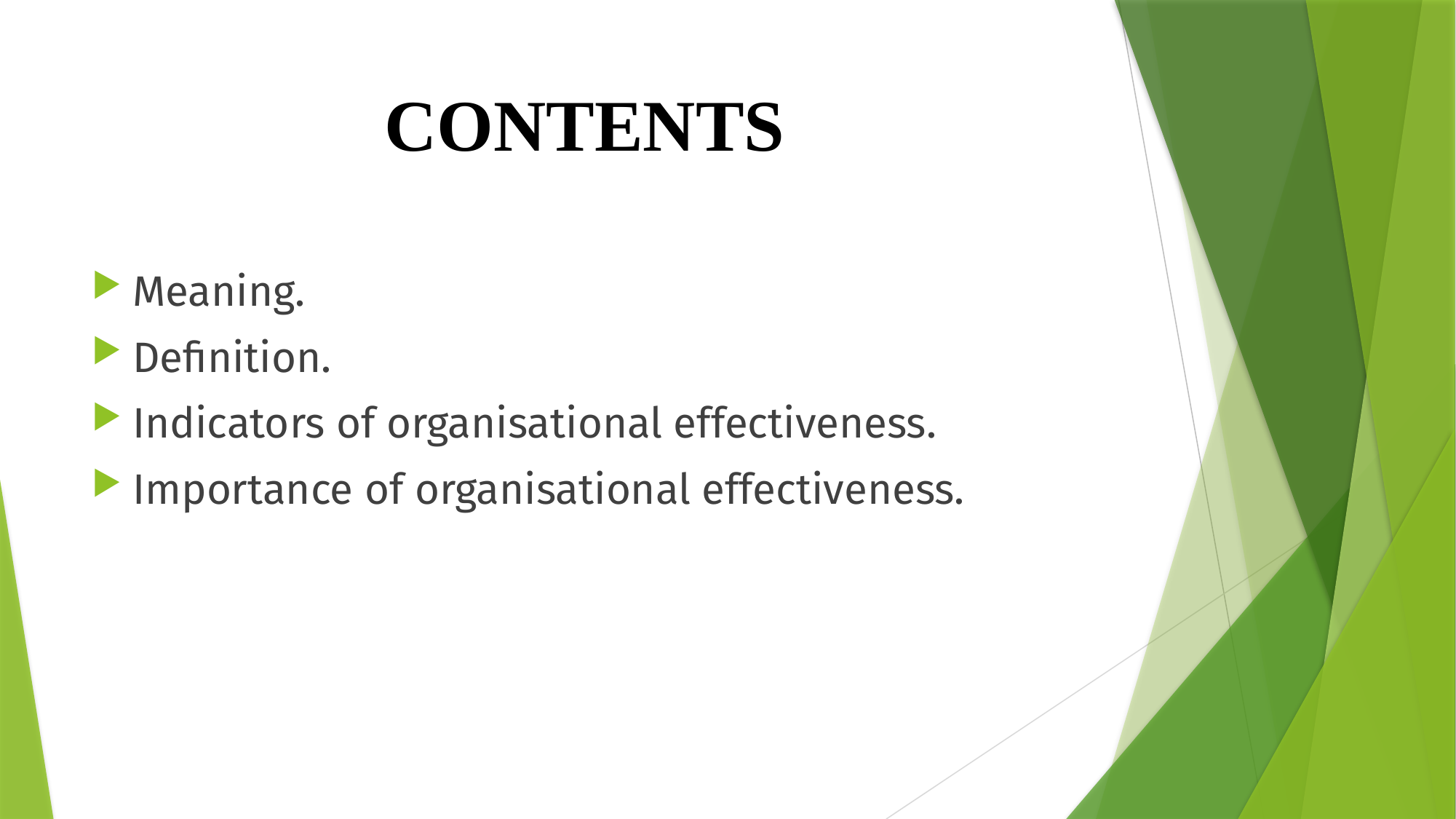

# CONTENTS
Meaning.
Definition.
Indicators of organisational effectiveness.
Importance of organisational effectiveness.